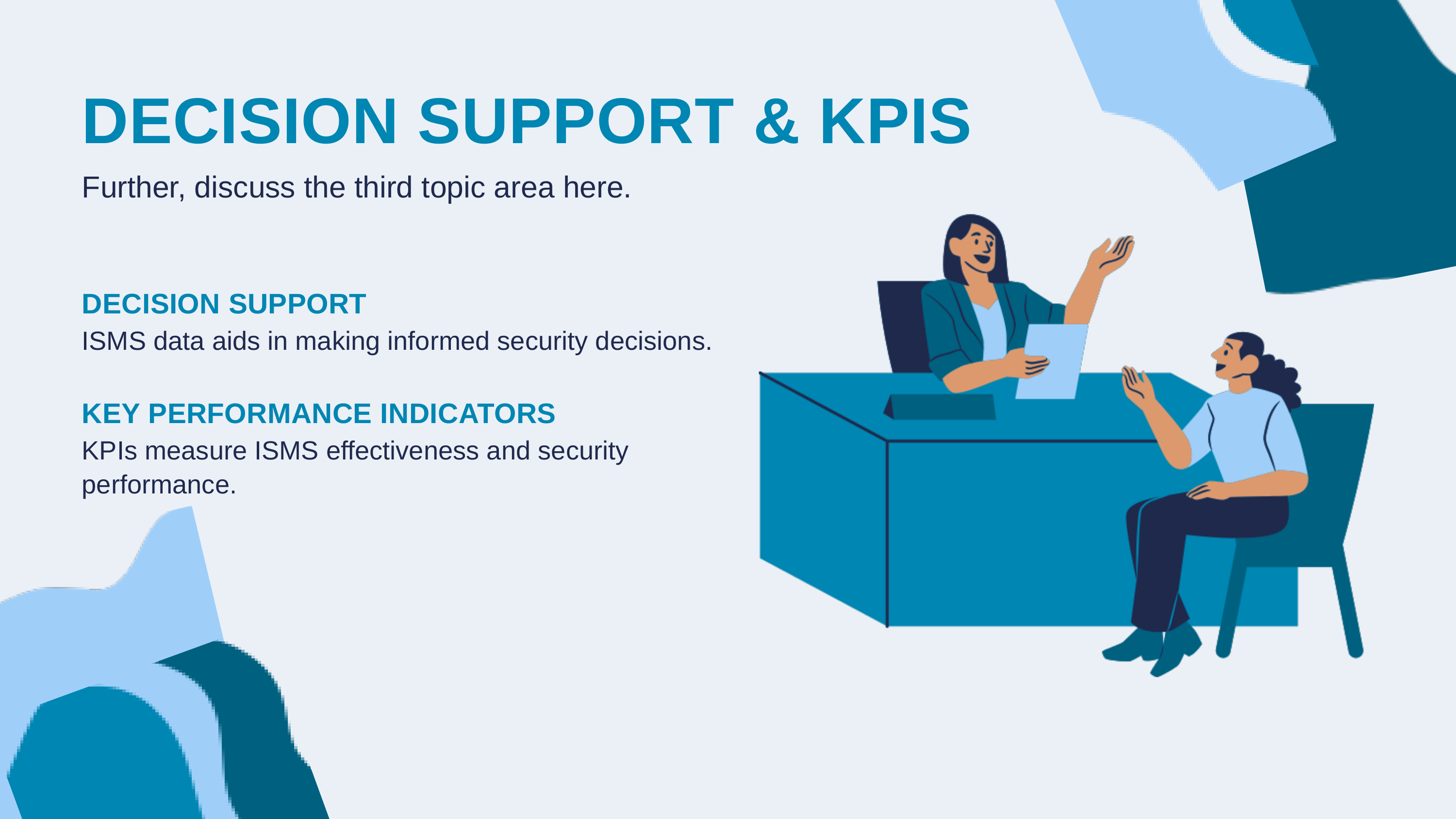

DECISION SUPPORT & KPIS
Further, discuss the third topic area here.

DECISION SUPPORT
ISMS data aids in making informed security decisions.
KEY PERFORMANCE INDICATORS
KPIs measure ISMS effectiveness and security performance.